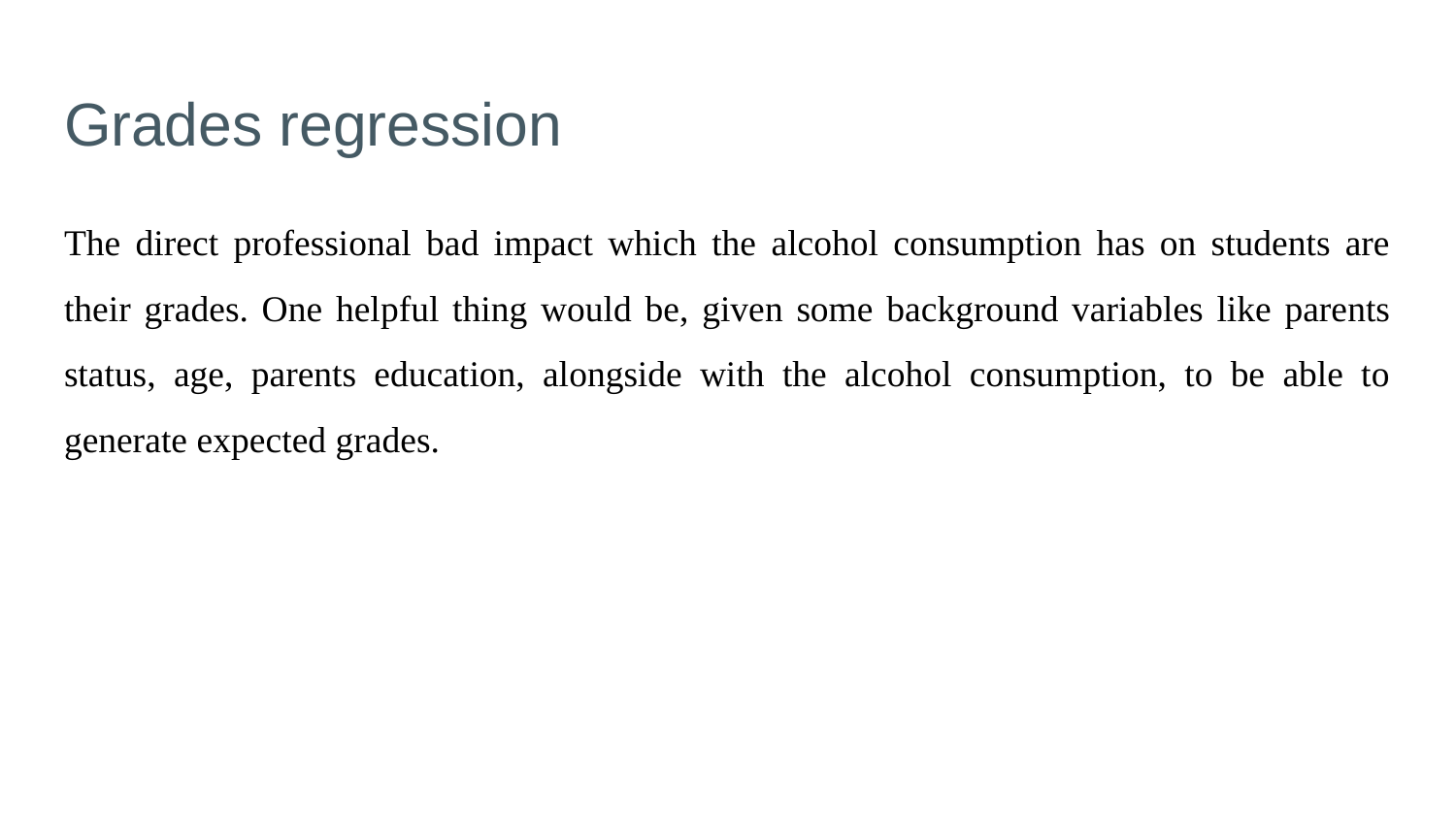

# Grades regression

The direct professional bad impact which the alcohol consumption has on students are their grades. One helpful thing would be, given some background variables like parents status, age, parents education, alongside with the alcohol consumption, to be able to generate expected grades.